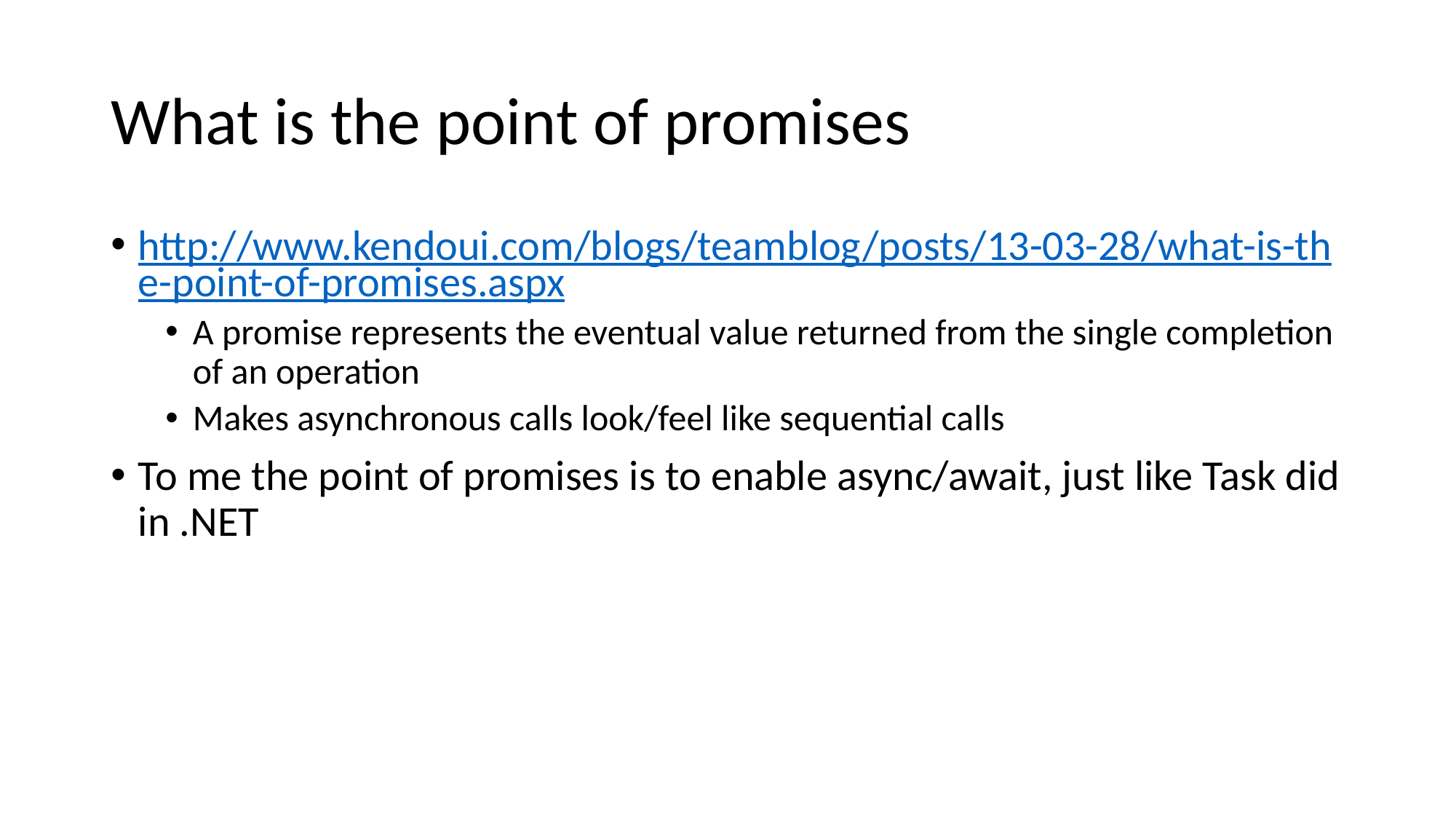

# What is the point of promises
http://www.kendoui.com/blogs/teamblog/posts/13-03-28/what-is-the-point-of-promises.aspx
A promise represents the eventual value returned from the single completion of an operation
Makes asynchronous calls look/feel like sequential calls
To me the point of promises is to enable async/await, just like Task did in .NET